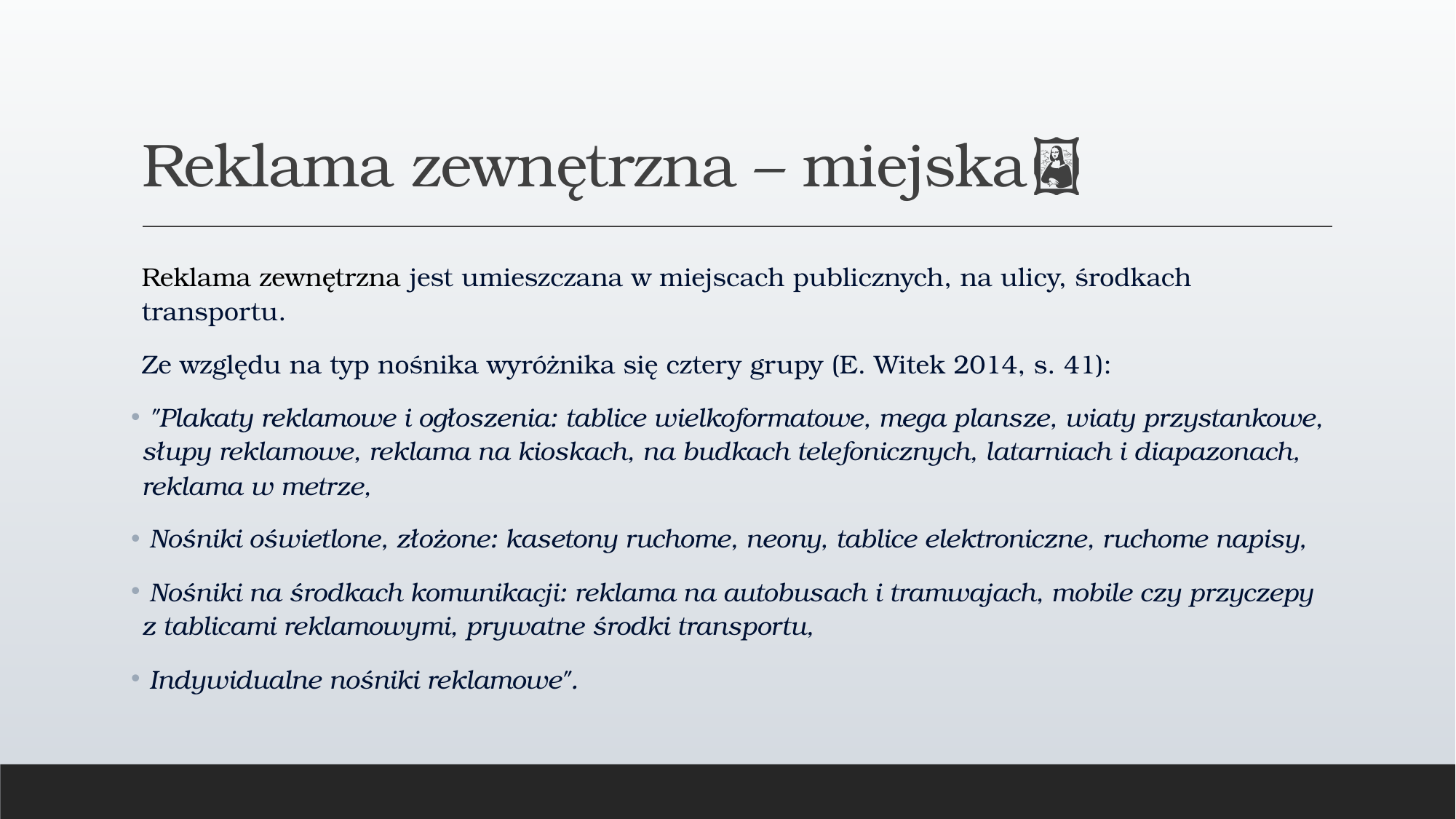

# Reklama zewnętrzna – miejska🖼
Reklama zewnętrzna jest umieszczana w miejscach publicznych, na ulicy, środkach transportu.
Ze względu na typ nośnika wyróżnika się cztery grupy (E. Witek 2014, s. 41):
 "Plakaty reklamowe i ogłoszenia: tablice wielkoformatowe, mega plansze, wiaty przystankowe, słupy reklamowe, reklama na kioskach, na budkach telefonicznych, latarniach i diapazonach, reklama w metrze,
 Nośniki oświetlone, złożone: kasetony ruchome, neony, tablice elektroniczne, ruchome napisy,
 Nośniki na środkach komunikacji: reklama na autobusach i tramwajach, mobile czy przyczepy z tablicami reklamowymi, prywatne środki transportu,
 Indywidualne nośniki reklamowe".